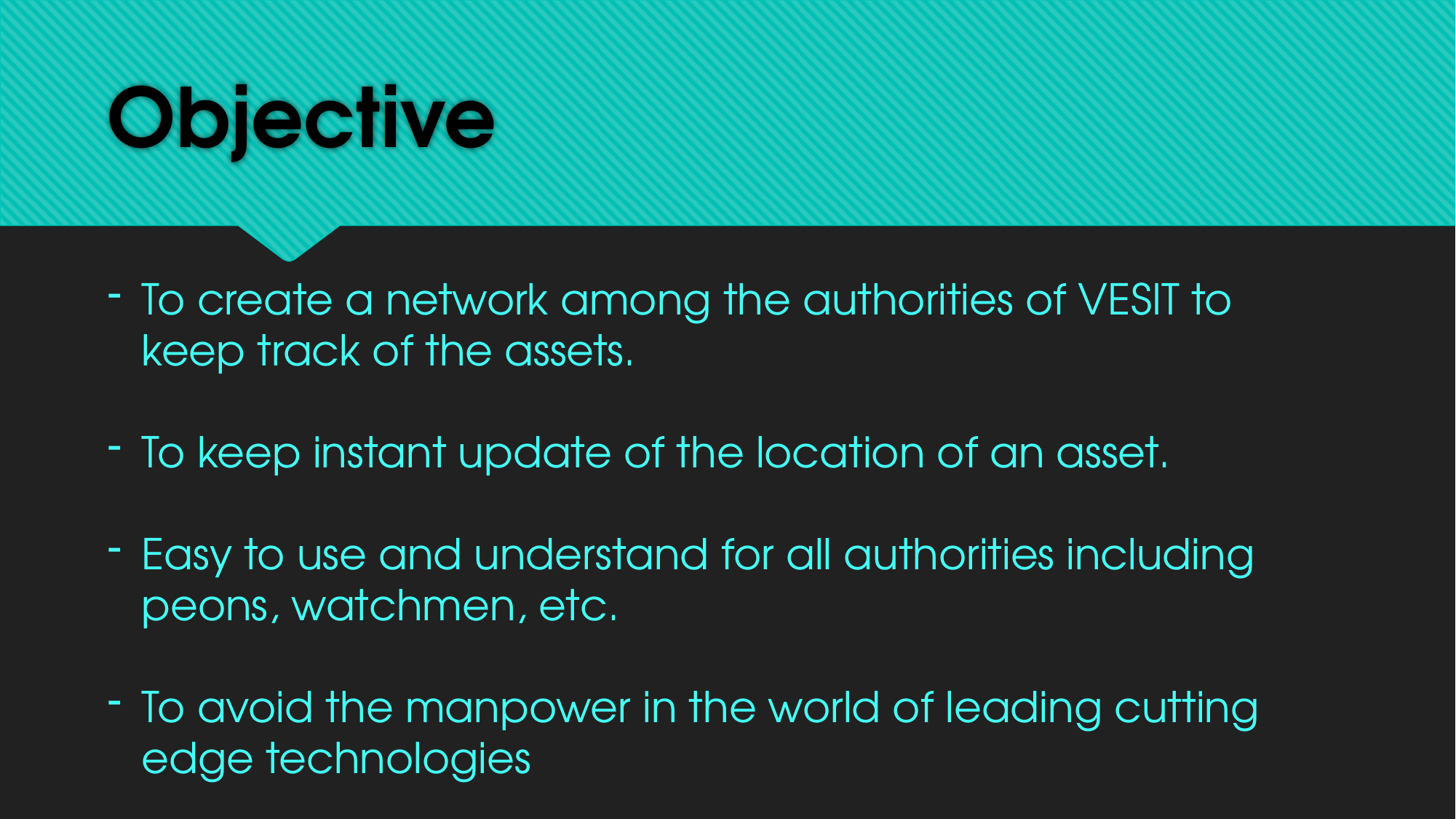

# Objective
To create a network among the authorities of VESIT to keep track of the assets.

To keep instant update of the location of an asset.

Easy to use and understand for all authorities including peons, watchmen, etc.

To avoid the manpower in the world of leading cutting edge technologies